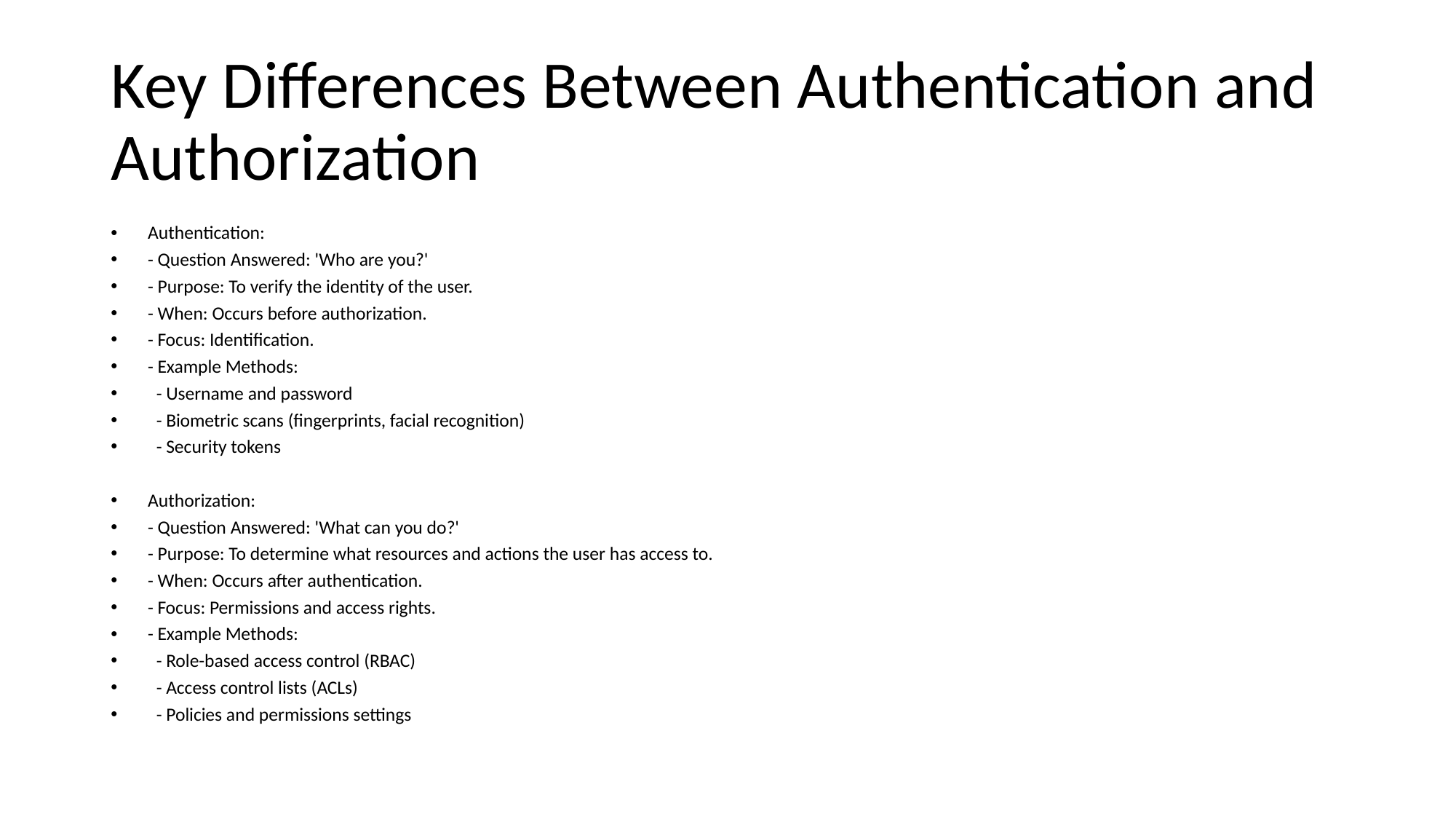

# Key Differences Between Authentication and Authorization
Authentication:
- Question Answered: 'Who are you?'
- Purpose: To verify the identity of the user.
- When: Occurs before authorization.
- Focus: Identification.
- Example Methods:
  - Username and password
  - Biometric scans (fingerprints, facial recognition)
  - Security tokens

Authorization:
- Question Answered: 'What can you do?'
- Purpose: To determine what resources and actions the user has access to.
- When: Occurs after authentication.
- Focus: Permissions and access rights.
- Example Methods:
  - Role-based access control (RBAC)
  - Access control lists (ACLs)
  - Policies and permissions settings